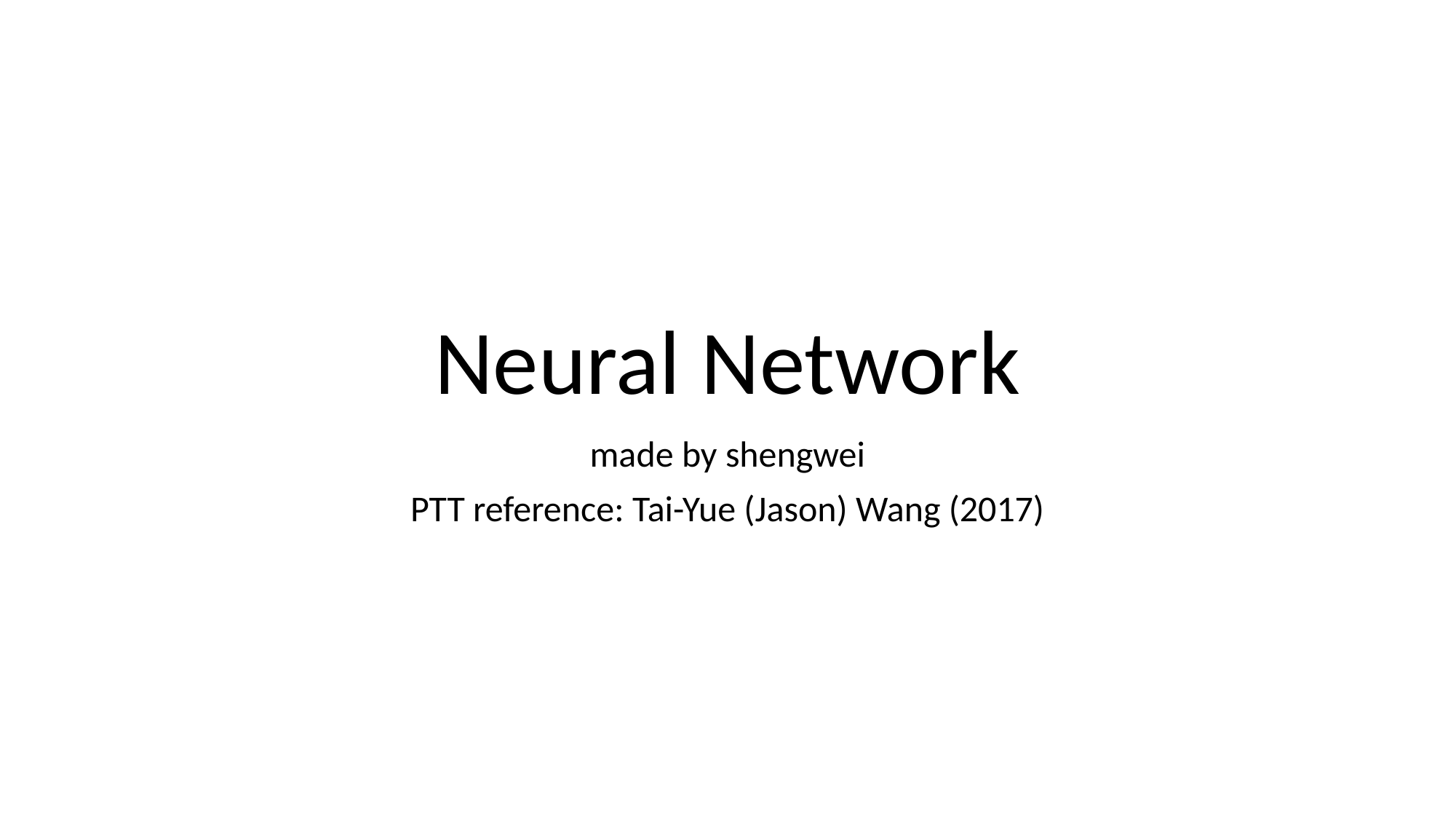

# Neural Network
made by shengwei
PTT reference: Tai-Yue (Jason) Wang (2017)